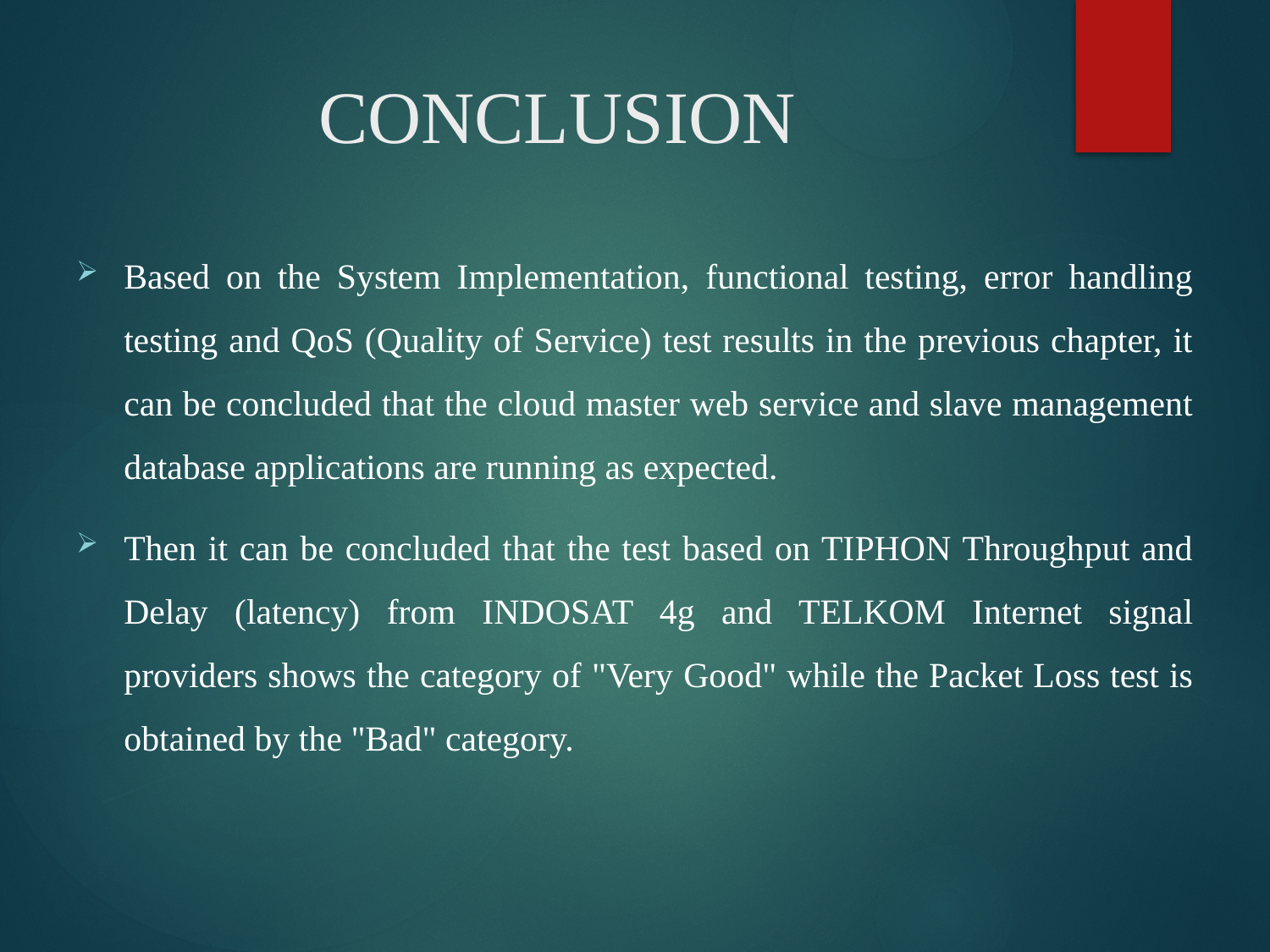

# CONCLUSION
Based on the System Implementation, functional testing, error handling testing and QoS (Quality of Service) test results in the previous chapter, it can be concluded that the cloud master web service and slave management database applications are running as expected.
Then it can be concluded that the test based on TIPHON Throughput and Delay (latency) from INDOSAT 4g and TELKOM Internet signal providers shows the category of "Very Good" while the Packet Loss test is obtained by the "Bad" category.